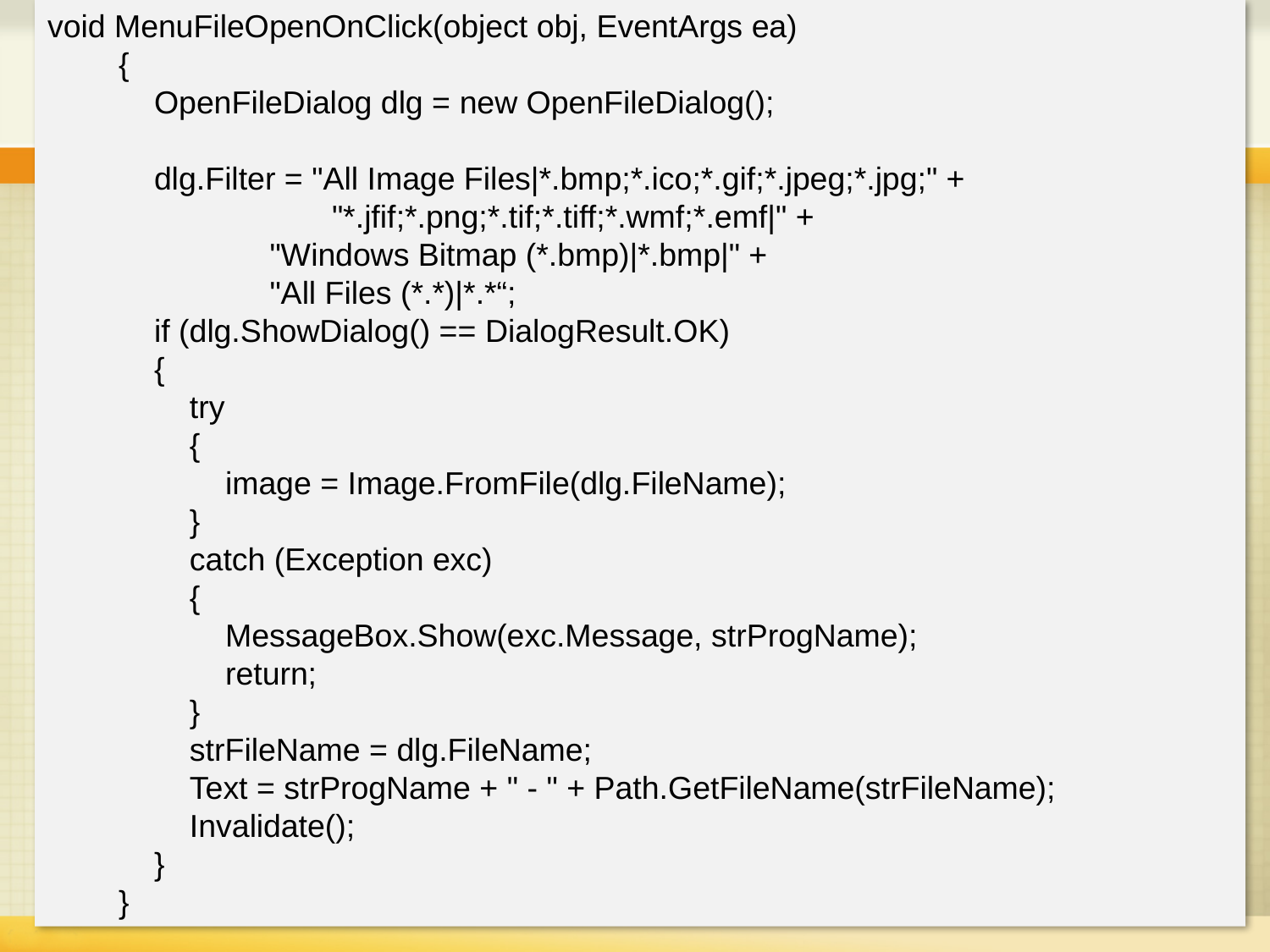

void MenuFileOpenOnClick(object obj, EventArgs ea)
        {
            OpenFileDialog dlg = new OpenFileDialog();

            dlg.Filter = "All Image Files|*.bmp;*.ico;*.gif;*.jpeg;*.jpg;" +
                                "*.jfif;*.png;*.tif;*.tiff;*.wmf;*.emf|" +
                         "Windows Bitmap (*.bmp)|*.bmp|" +
                         "All Files (*.*)|*.*“;
            if (dlg.ShowDialog() == DialogResult.OK)
            {
                try
                {
                    image = Image.FromFile(dlg.FileName);
                }
                catch (Exception exc)
                {
                    MessageBox.Show(exc.Message, strProgName);
                    return;
                }
                strFileName = dlg.FileName;
                Text = strProgName + " - " + Path.GetFileName(strFileName);
                Invalidate();
            }
        }
# Open File Dialog